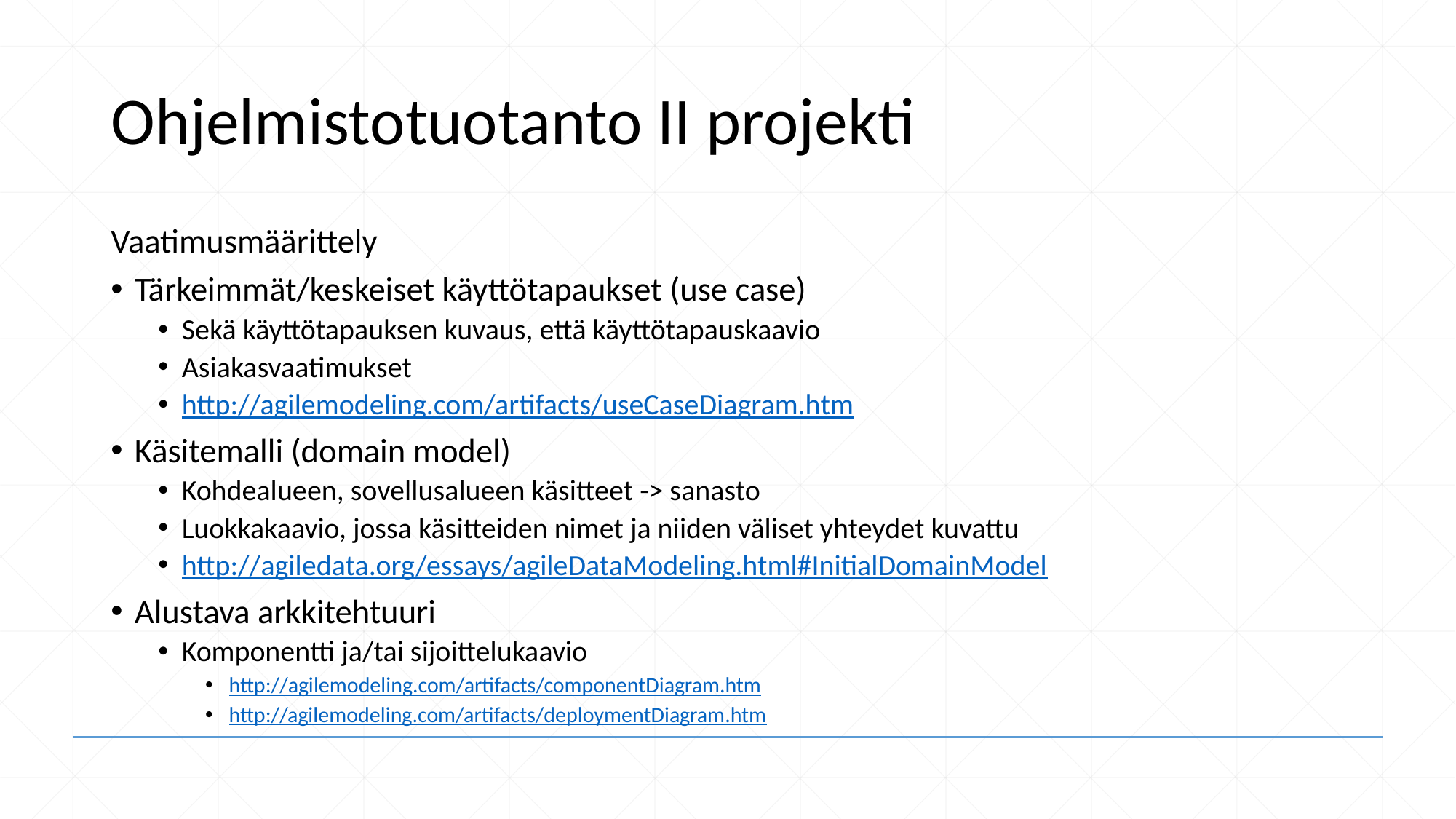

# Ohjelmistotuotanto II projekti
Vaatimusmäärittely
Tärkeimmät/keskeiset käyttötapaukset (use case)
Sekä käyttötapauksen kuvaus, että käyttötapauskaavio
Asiakasvaatimukset
http://agilemodeling.com/artifacts/useCaseDiagram.htm
Käsitemalli (domain model)
Kohdealueen, sovellusalueen käsitteet -> sanasto
Luokkakaavio, jossa käsitteiden nimet ja niiden väliset yhteydet kuvattu
http://agiledata.org/essays/agileDataModeling.html#InitialDomainModel
Alustava arkkitehtuuri
Komponentti ja/tai sijoittelukaavio
http://agilemodeling.com/artifacts/componentDiagram.htm
http://agilemodeling.com/artifacts/deploymentDiagram.htm